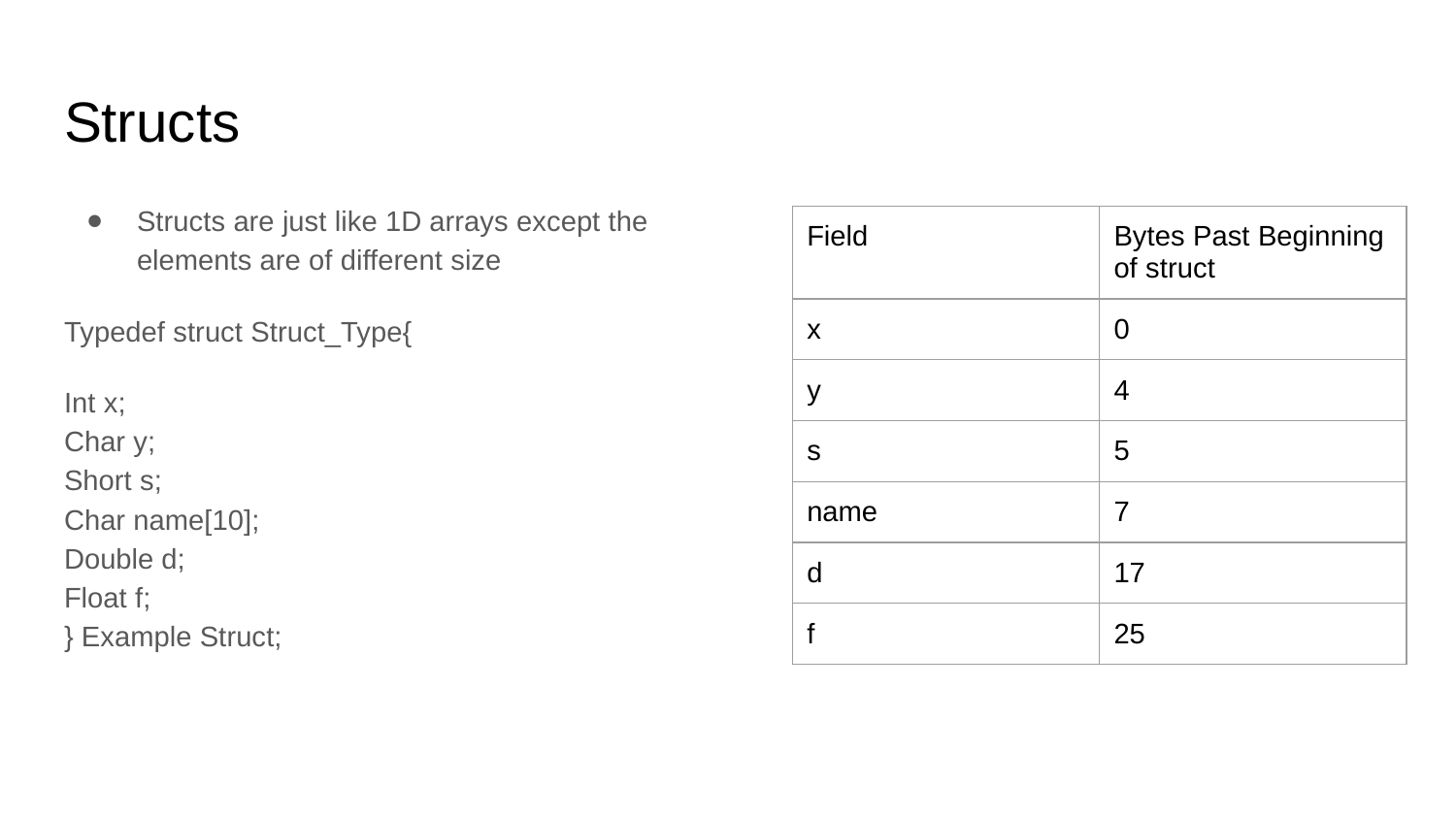

# Structs
Structs are just like 1D arrays except the elements are of different size
Typedef struct Struct_Type{
Int x;
Char y;
Short s;
Char name[10];
Double d;
Float f;
} Example Struct;

| Field | Bytes Past Beginning of struct |
| --- | --- |
| x | 0 |
| y | 4 |
| s | 5 |
| name | 7 |
| d | 17 |
| f | 25 |